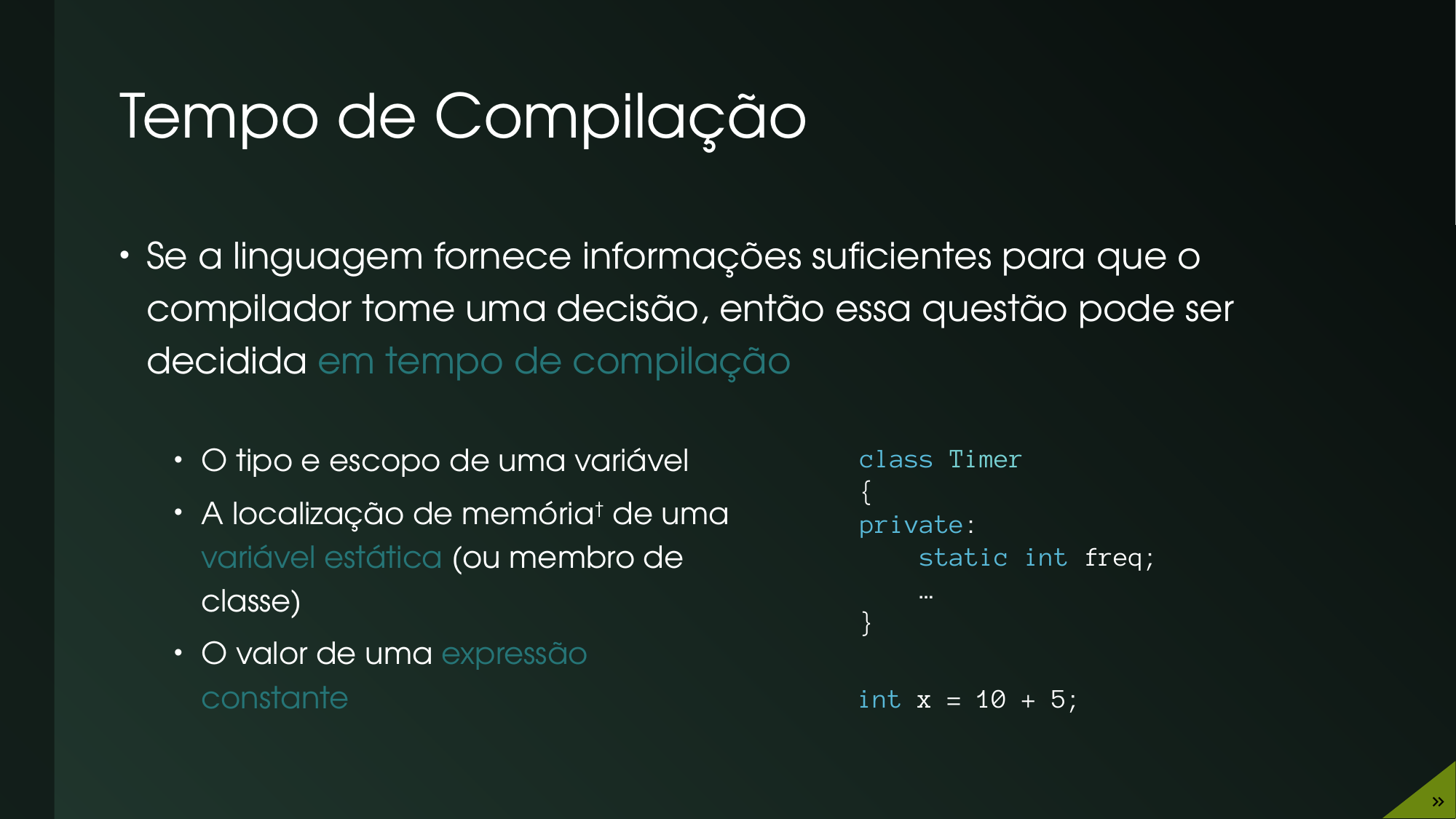

# Tempo de Compilação
Se a linguagem fornece informações suficientes para que o compilador tome uma decisão, então essa questão pode ser decidida em tempo de compilação
O tipo e escopo de uma variável
A localização de memória† de uma
variável estática (ou membro de
classe)
O valor de uma expressão
constante
class Timer
{
private:
    static int freq;
    …
}
int x = 10 + 5;

»